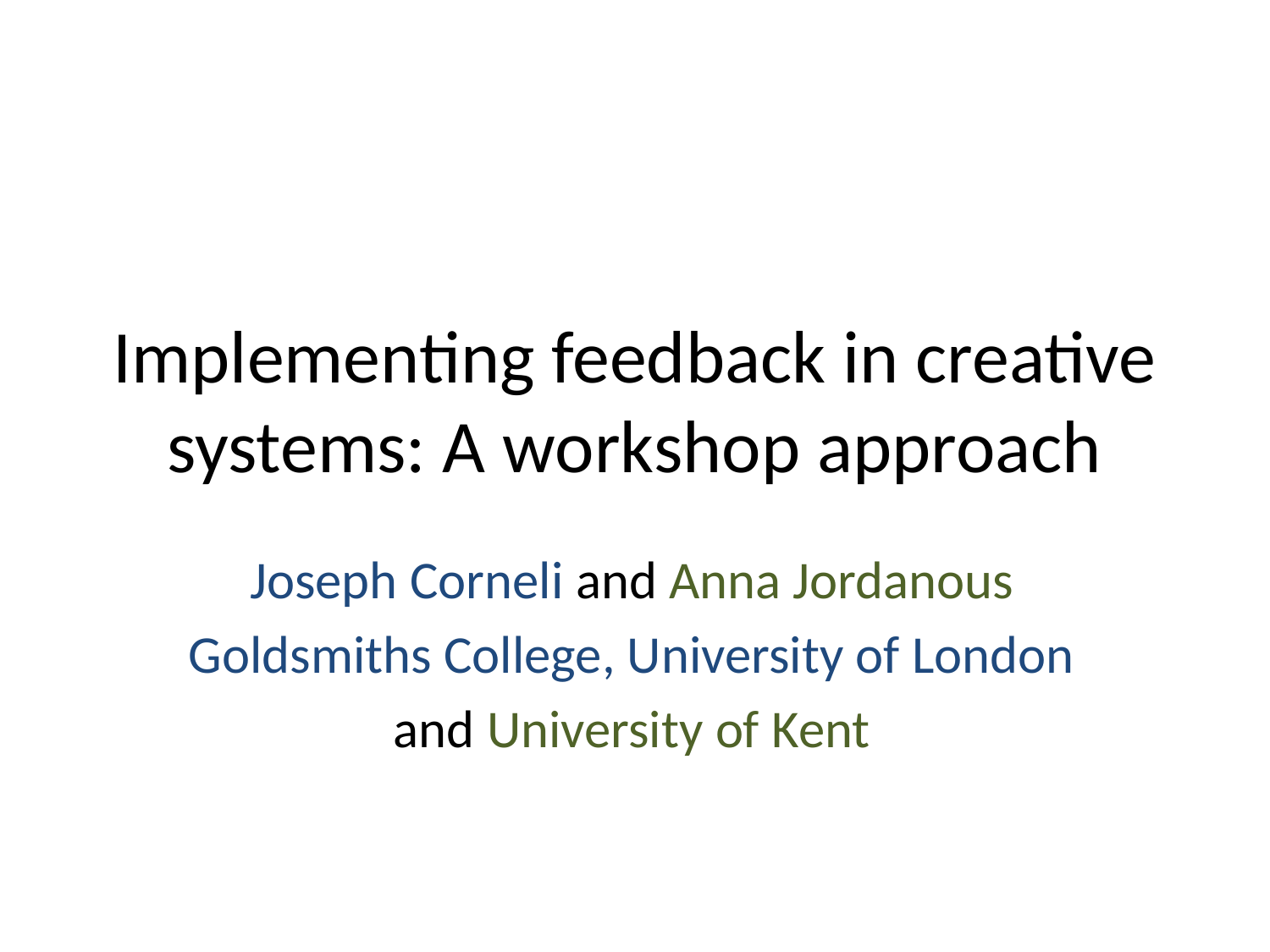

# Implementing feedback in creative systems: A workshop approach
Joseph Corneli and Anna Jordanous
Goldsmiths College, University of London
and University of Kent